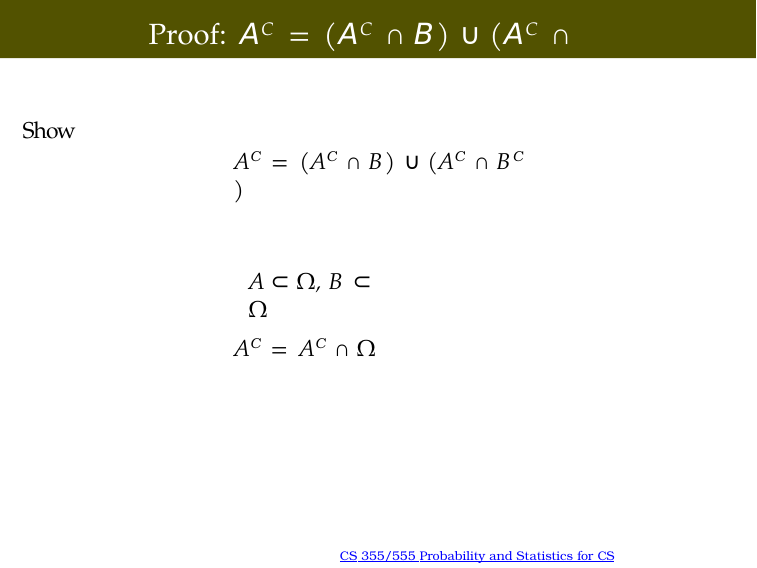

Proof: AC = (AC ∩ B) ∪ (AC ∩ BC )
Show
AC = (AC ∩ B) ∪ (AC ∩ BC )
A ⊂ Ω, B ⊂ Ω
AC = AC ∩ Ω
15/18 14:39
CS 355/555 Probability and Statistics for CS